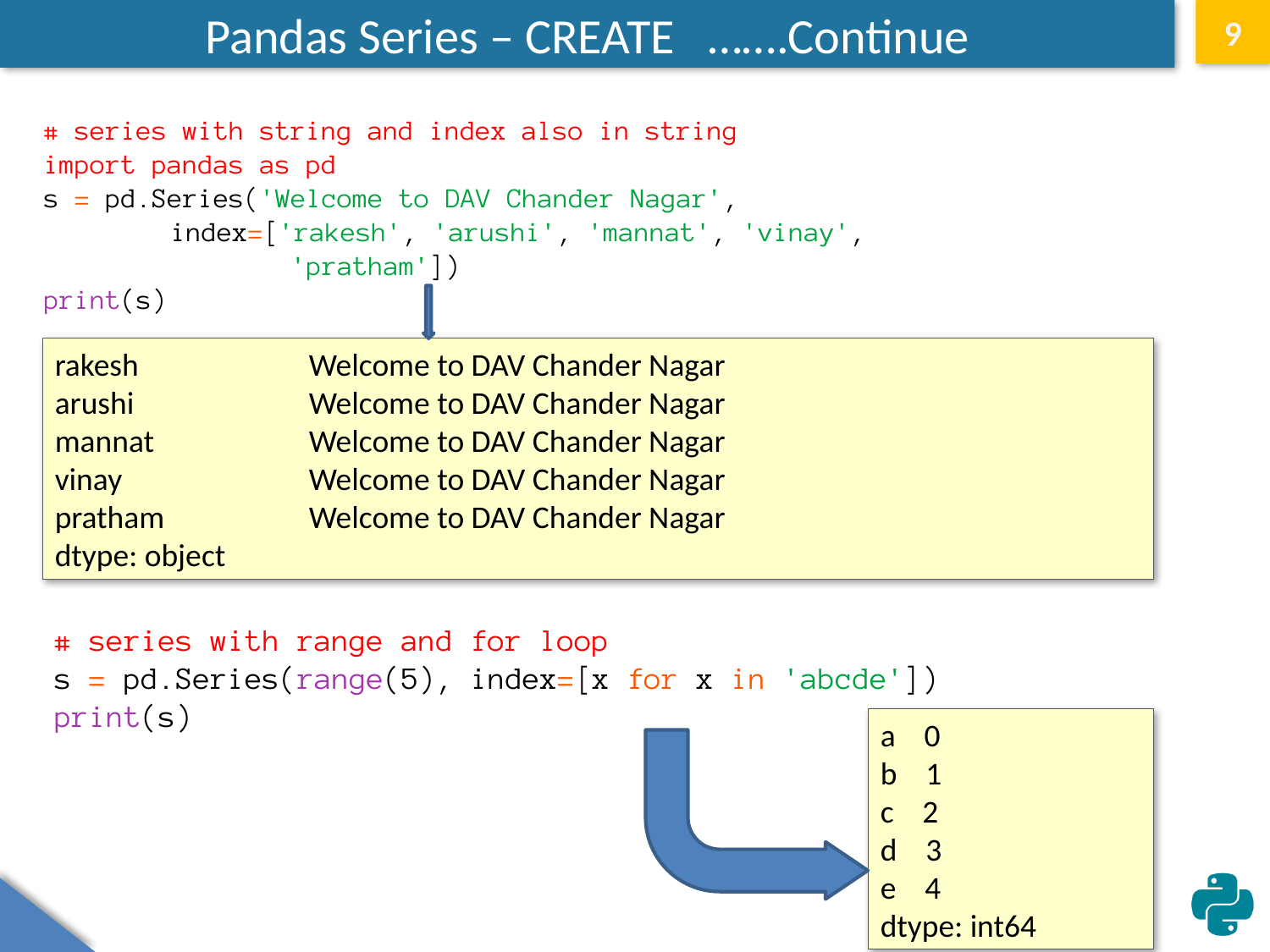

# Pandas Series – CREATE   …….Continue
9
# series with string and index also in string
import pandas as pd
s = pd.Series('Welcome to DAV Chander Nagar',
	index=['rakesh', 'arushi', 'mannat', 'vinay',
                'pratham'])
print(s)

rakesh     		Welcome to DAV Chander Nagar
arushi     		Welcome to DAV Chander Nagar
mannat     	Welcome to DAV Chander Nagar
vinay      		Welcome to DAV Chander Nagar
pratham    	Welcome to DAV Chander Nagar
dtype: object
# series with range and for loop
s = pd.Series(range(5), index=[x for x in 'abcde'])
print(s)
a    0
b    1
c    2
d    3
e    4
dtype: int64